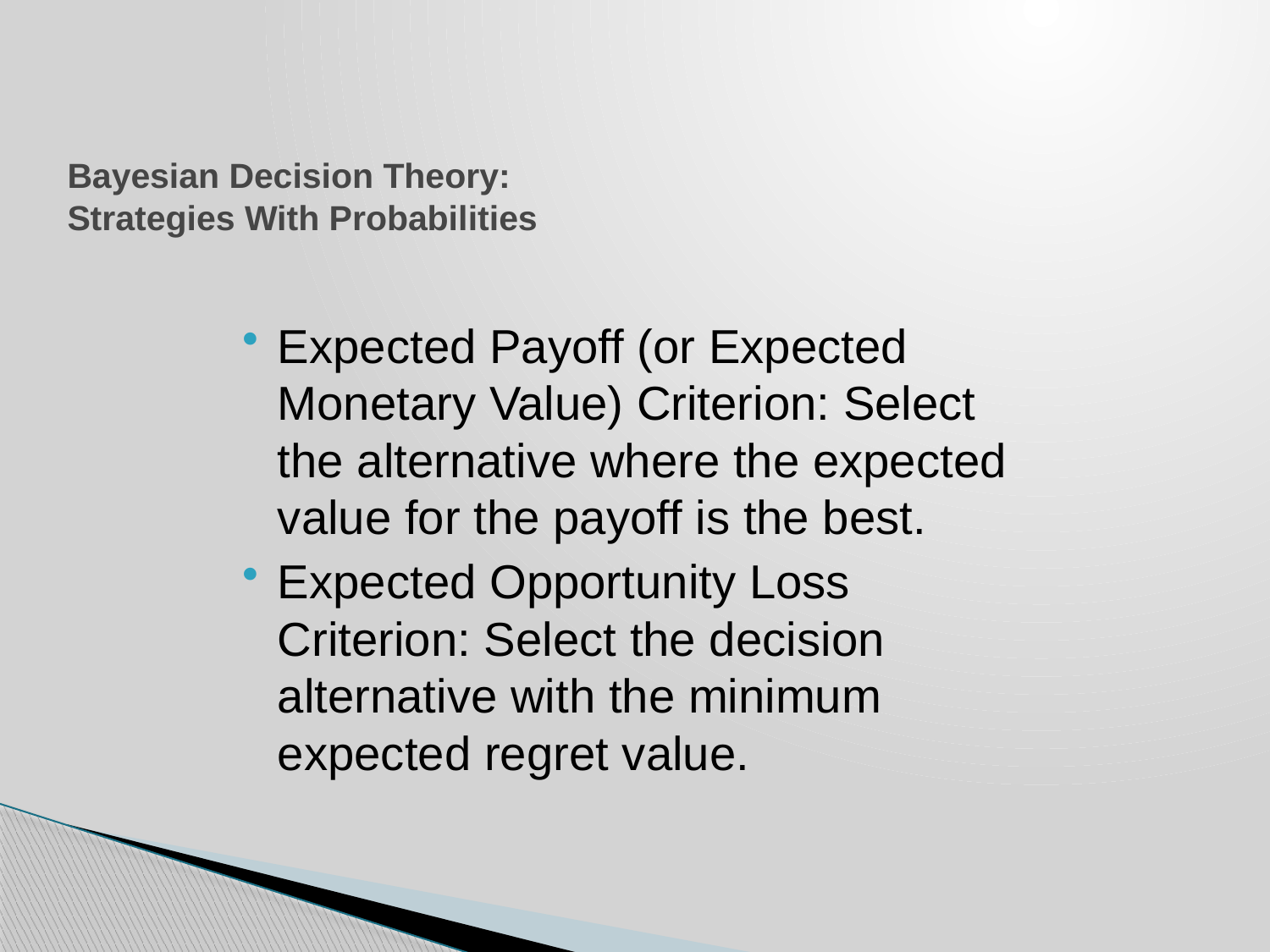

# Bayesian Decision Theory: Strategies With Probabilities
Expected Payoff (or Expected Monetary Value) Criterion: Select the alternative where the expected value for the payoff is the best.
Expected Opportunity Loss Criterion: Select the decision alternative with the minimum expected regret value.